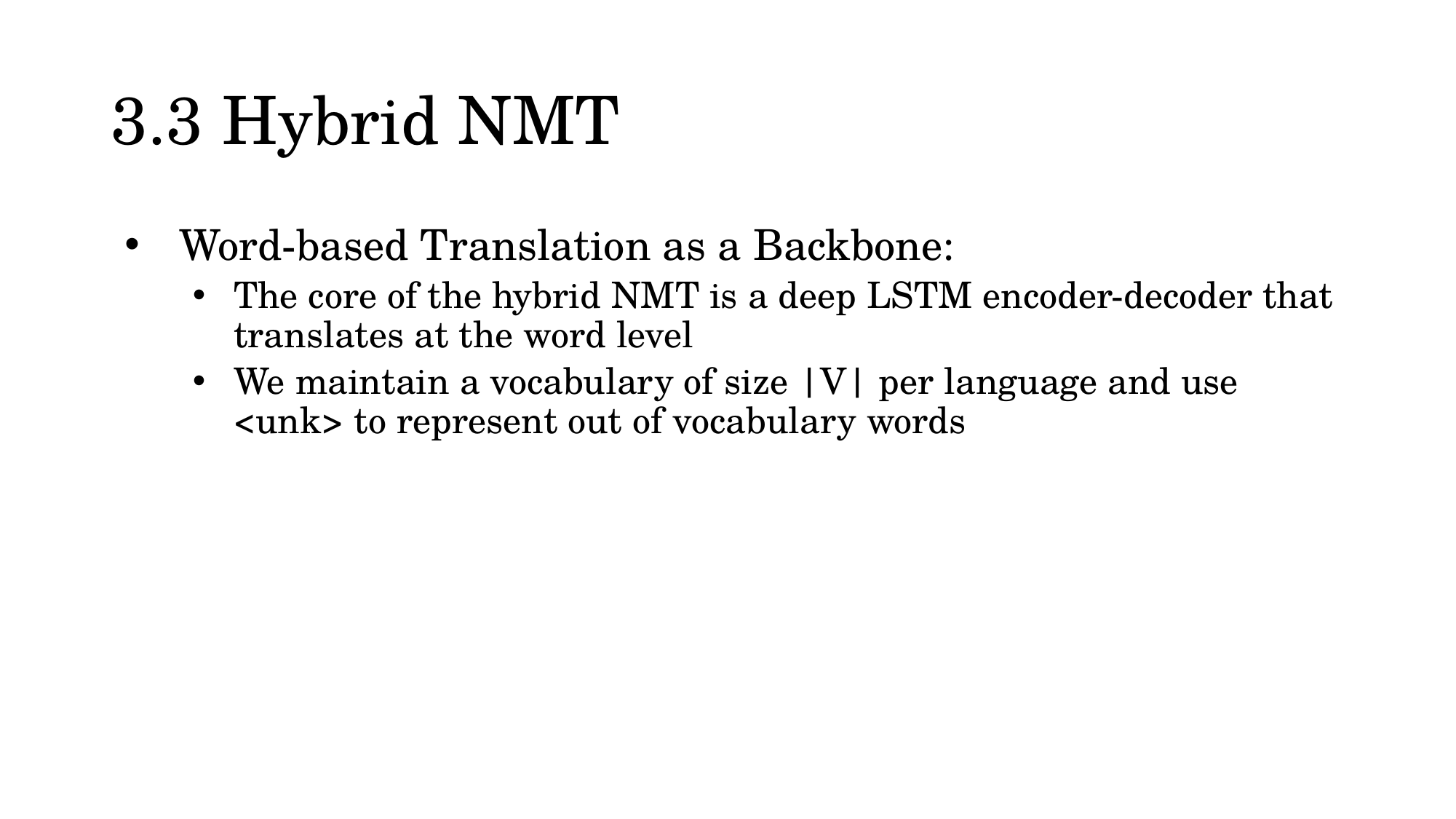

# 3.3 Hybrid NMT
Word-based Translation as a Backbone:
The core of the hybrid NMT is a deep LSTM encoder-decoder that translates at the word level
We maintain a vocabulary of size |V| per language and use <unk> to represent out of vocabulary words